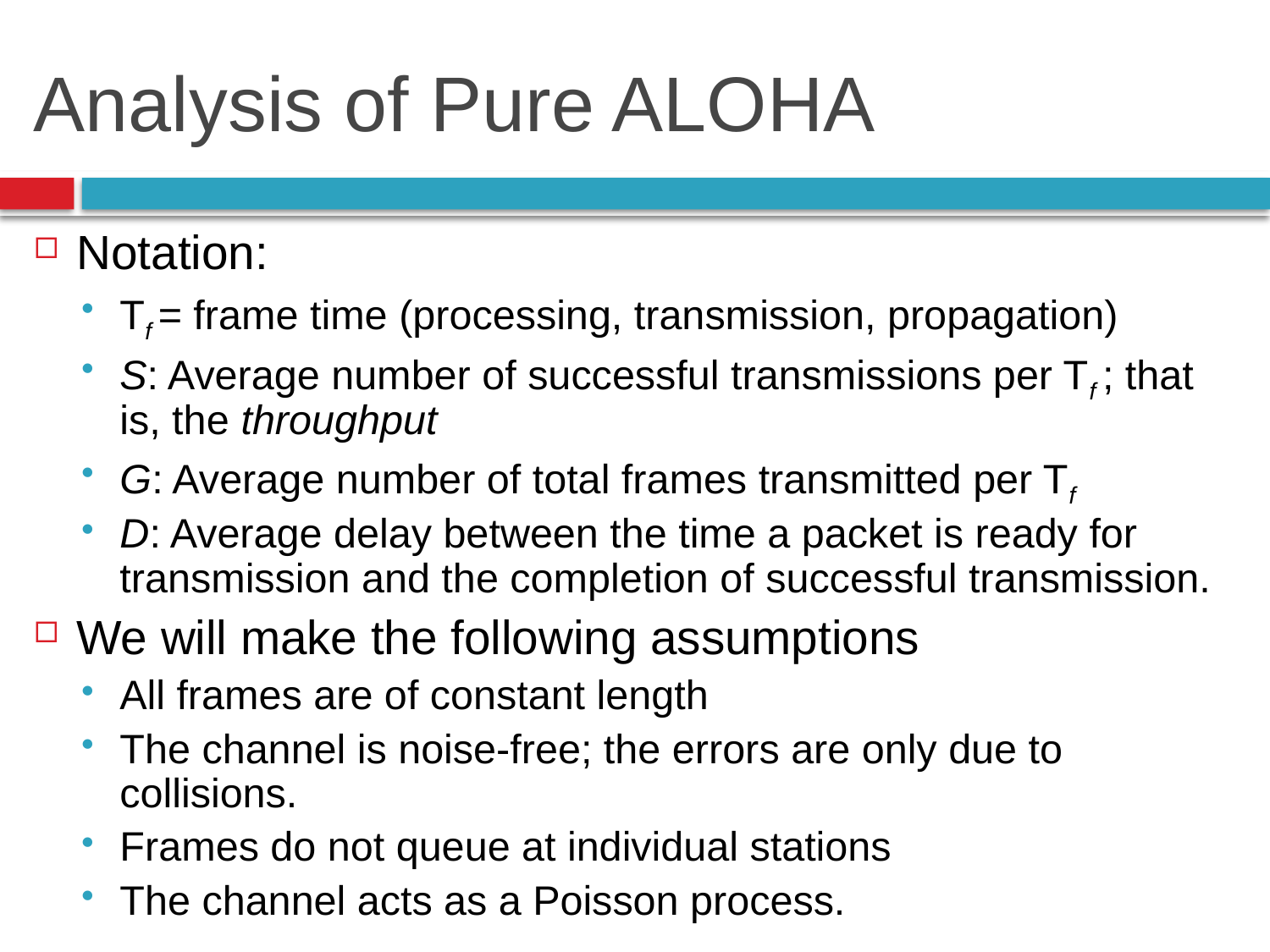

# Analysis of Pure ALOHA
Notation:
Tf = frame time (processing, transmission, propagation)
S: Average number of successful transmissions per Tf ; that is, the throughput
G: Average number of total frames transmitted per Tf
D: Average delay between the time a packet is ready for transmission and the completion of successful transmission.
We will make the following assumptions
All frames are of constant length
The channel is noise-free; the errors are only due to collisions.
Frames do not queue at individual stations
The channel acts as a Poisson process.